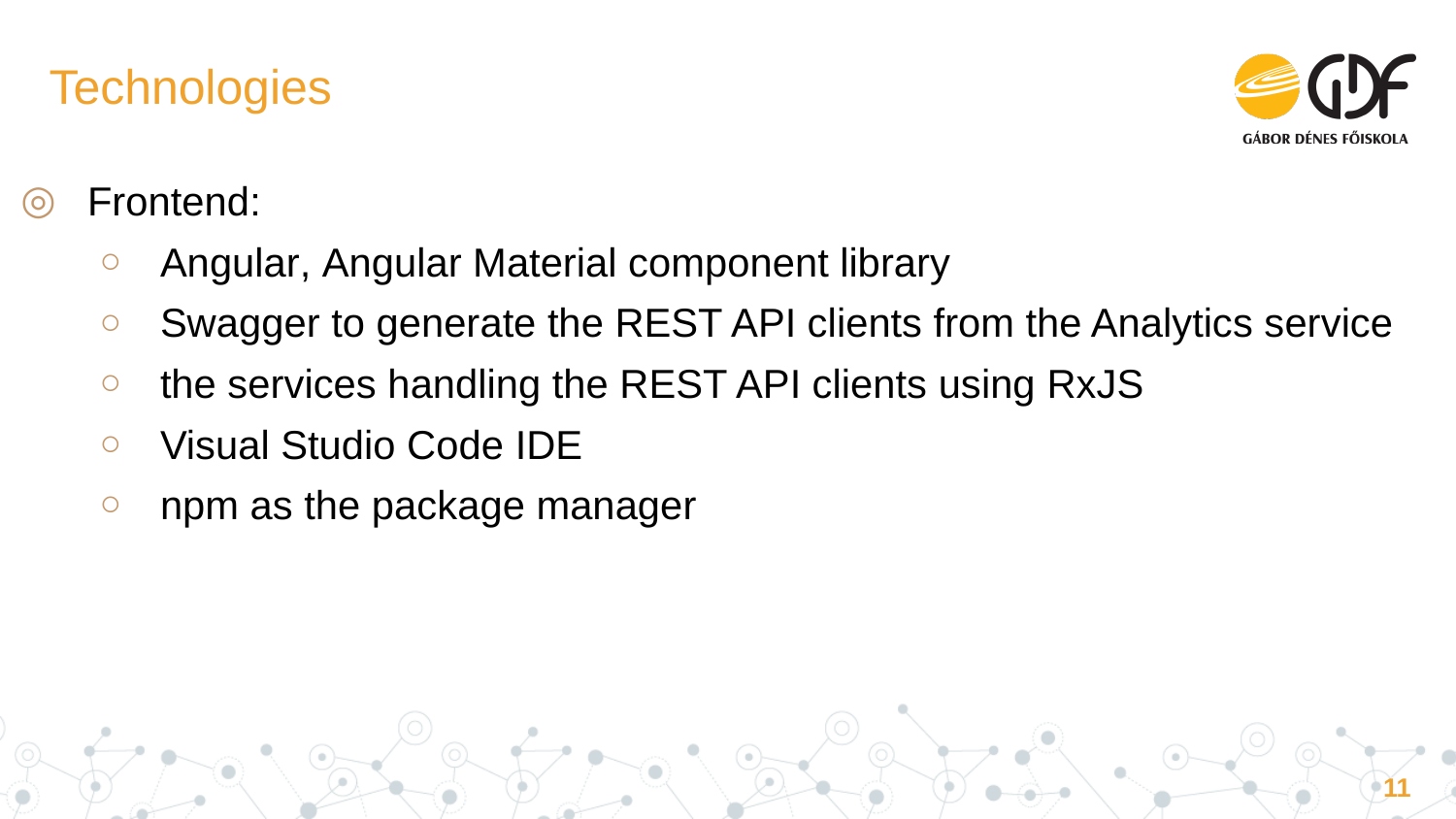

# Technologies
Frontend:
Angular, Angular Material component library
Swagger to generate the REST API clients from the Analytics service
the services handling the REST API clients using RxJS
Visual Studio Code IDE
npm as the package manager
11